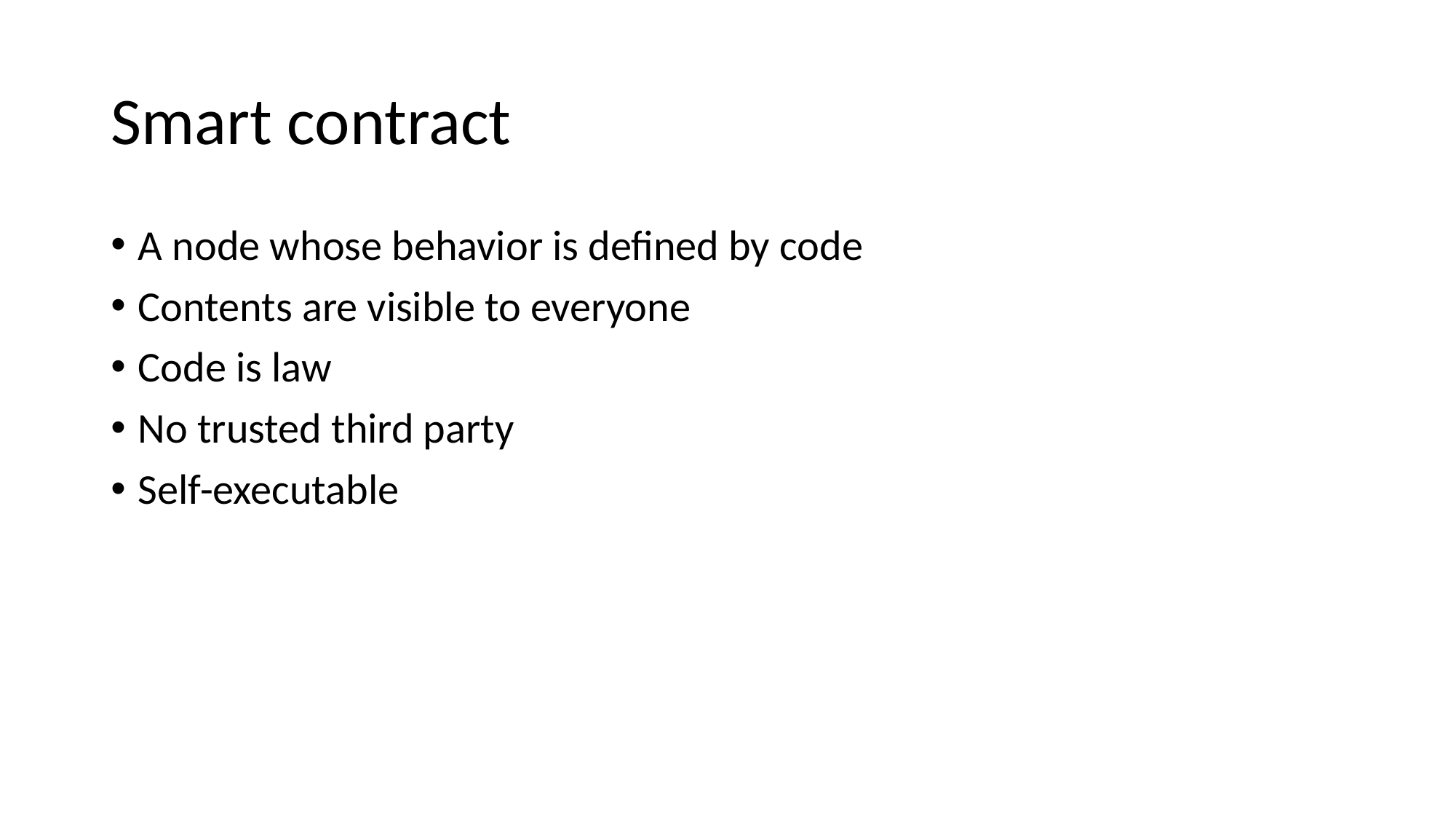

# Smart contract
A node whose behavior is defined by code
Contents are visible to everyone
Code is law
No trusted third party
Self-executable